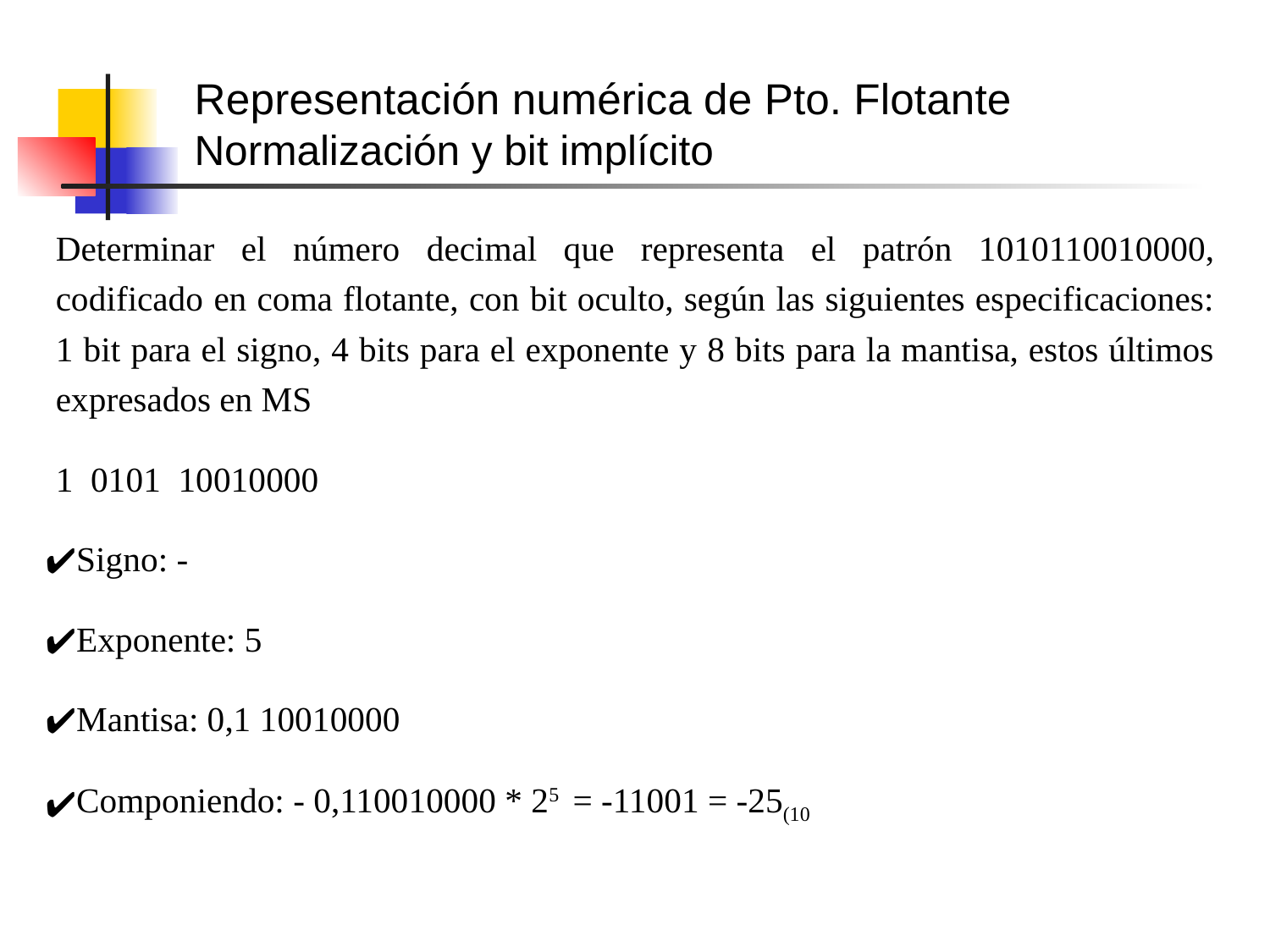

# Representación numérica de Pto. Flotante Normalización y bit implícito
Determinar el número decimal que representa el patrón 1010110010000, codificado en coma flotante, con bit oculto, según las siguientes especificaciones: 1 bit para el signo, 4 bits para el exponente y 8 bits para la mantisa, estos últimos expresados en MS
				1  0101  10010000
Signo: -
Exponente: 5
Mantisa: 0,1 10010000
Componiendo: - 0,110010000 * 25  = -11001 = -25(10